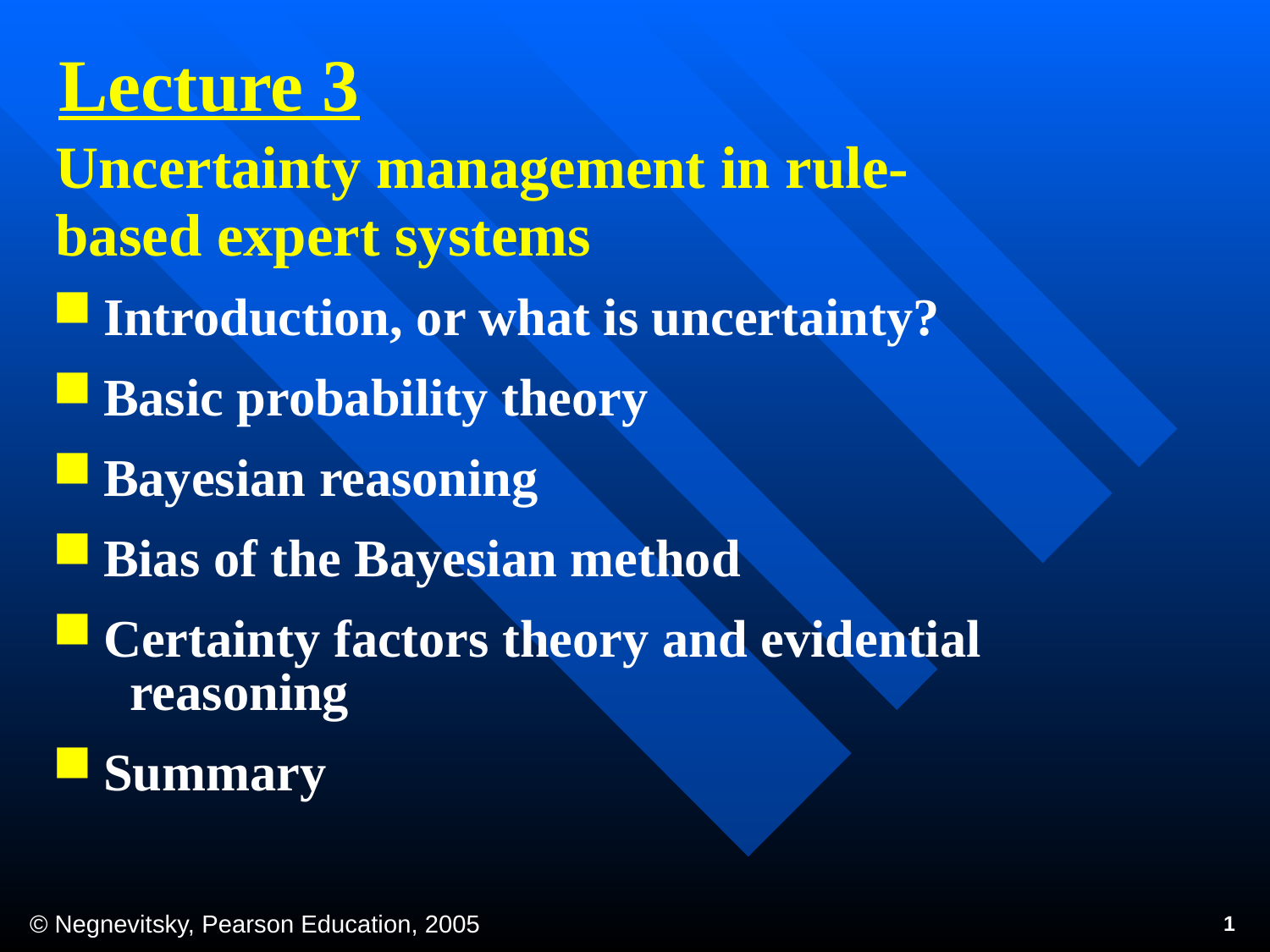

Lecture 3
Uncertainty management in rule-
based expert systems
Introduction, or what is uncertainty?
Basic probability theory
Bayesian reasoning
Bias of the Bayesian method
Certainty factors theory and evidential                   reasoning
Summary